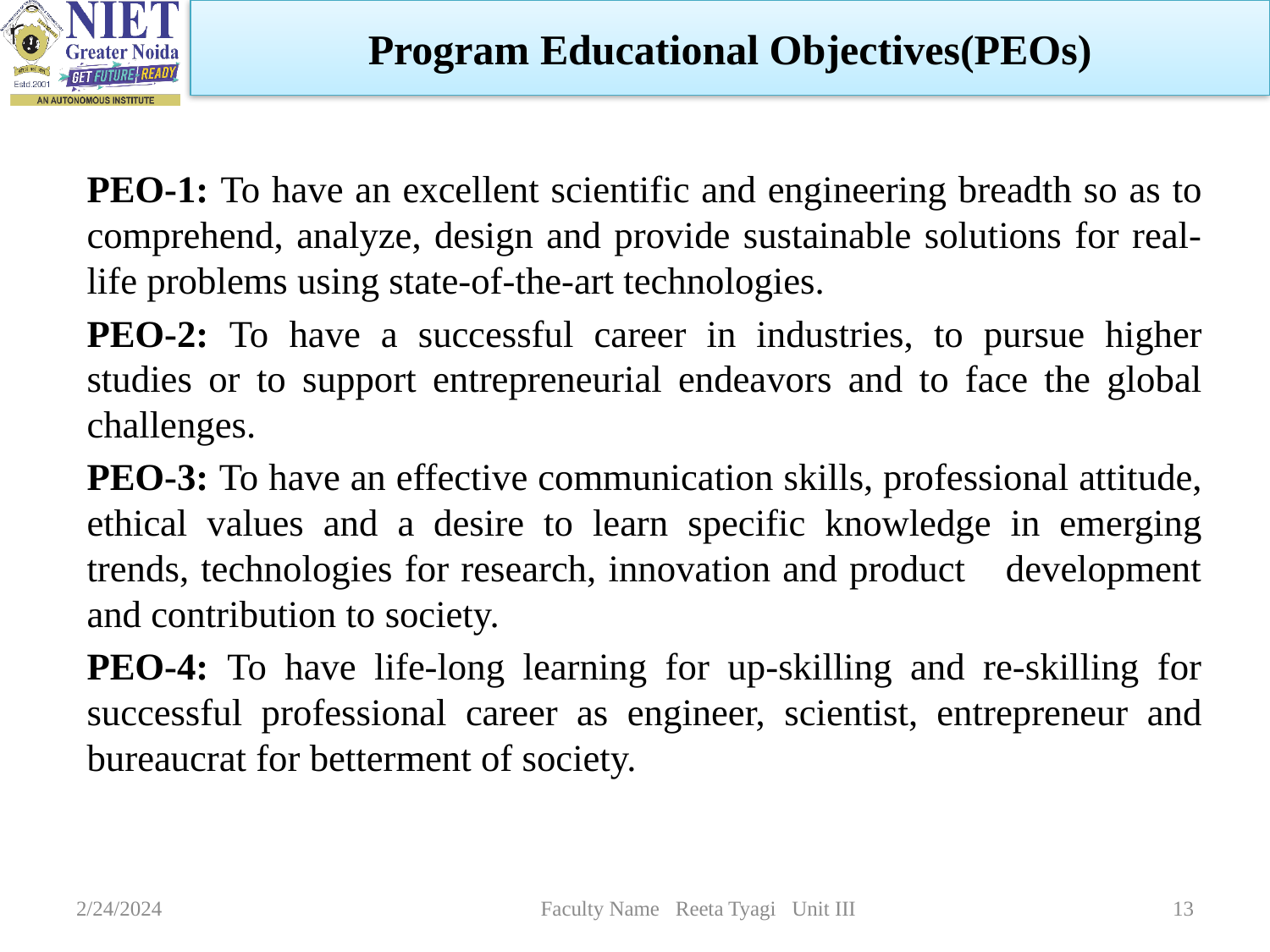

Program Educational Objectives(PEOs)
PEO-1: To have an excellent scientific and engineering breadth so as to comprehend, analyze, design and provide sustainable solutions for real-life problems using state-of-the-art technologies.
PEO-2: To have a successful career in industries, to pursue higher studies or to support entrepreneurial endeavors and to face the global challenges.
PEO-3: To have an effective communication skills, professional attitude, ethical values and a desire to learn specific knowledge in emerging trends, technologies for research, innovation and product    development and contribution to society.
PEO-4: To have life-long learning for up-skilling and re-skilling for successful professional career as engineer, scientist, entrepreneur and bureaucrat for betterment of society.

2/24/2024
Faculty Name   Reeta Tyagi   Unit III
13